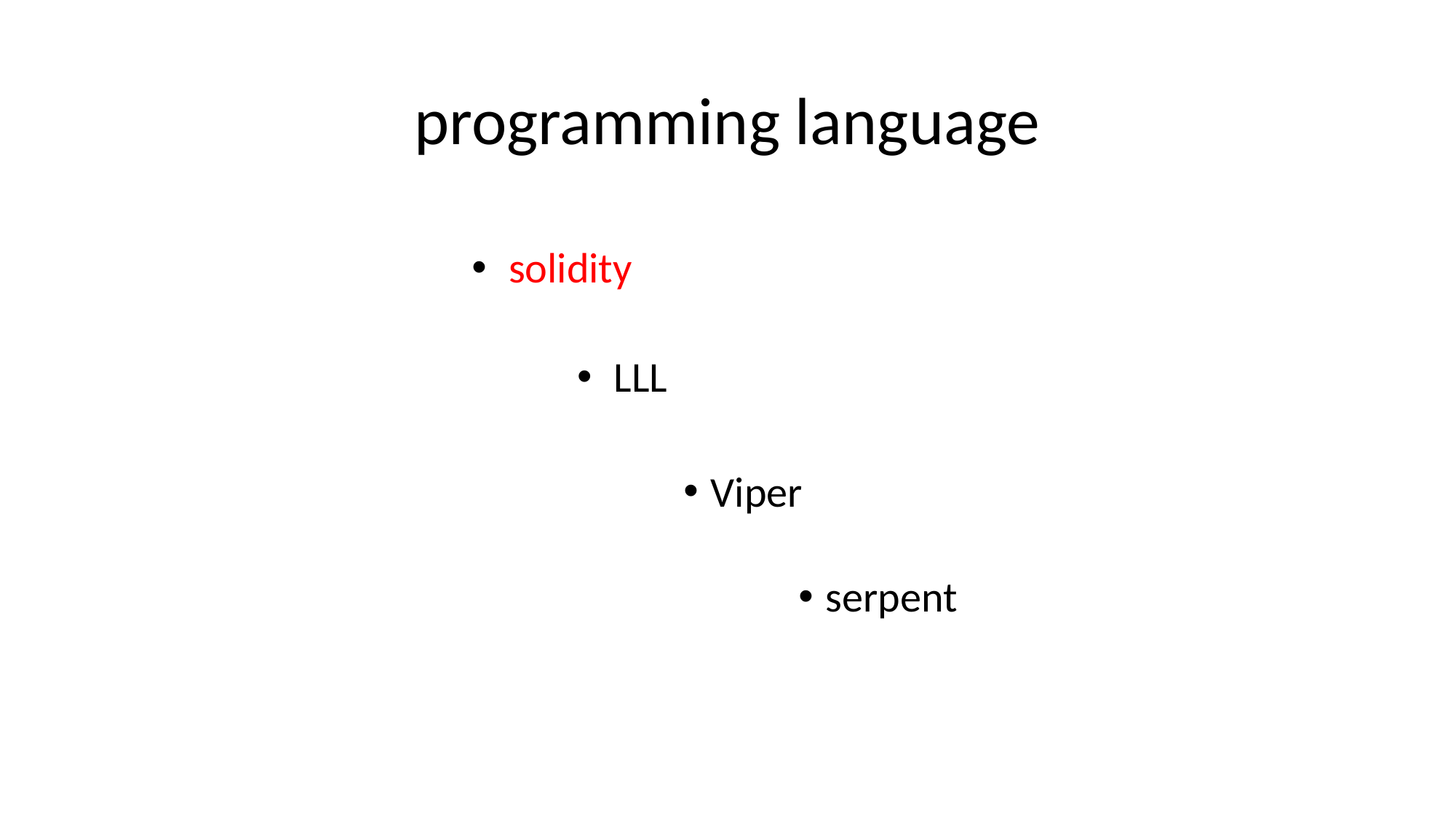

# programming language
 solidity
 LLL
Viper
serpent